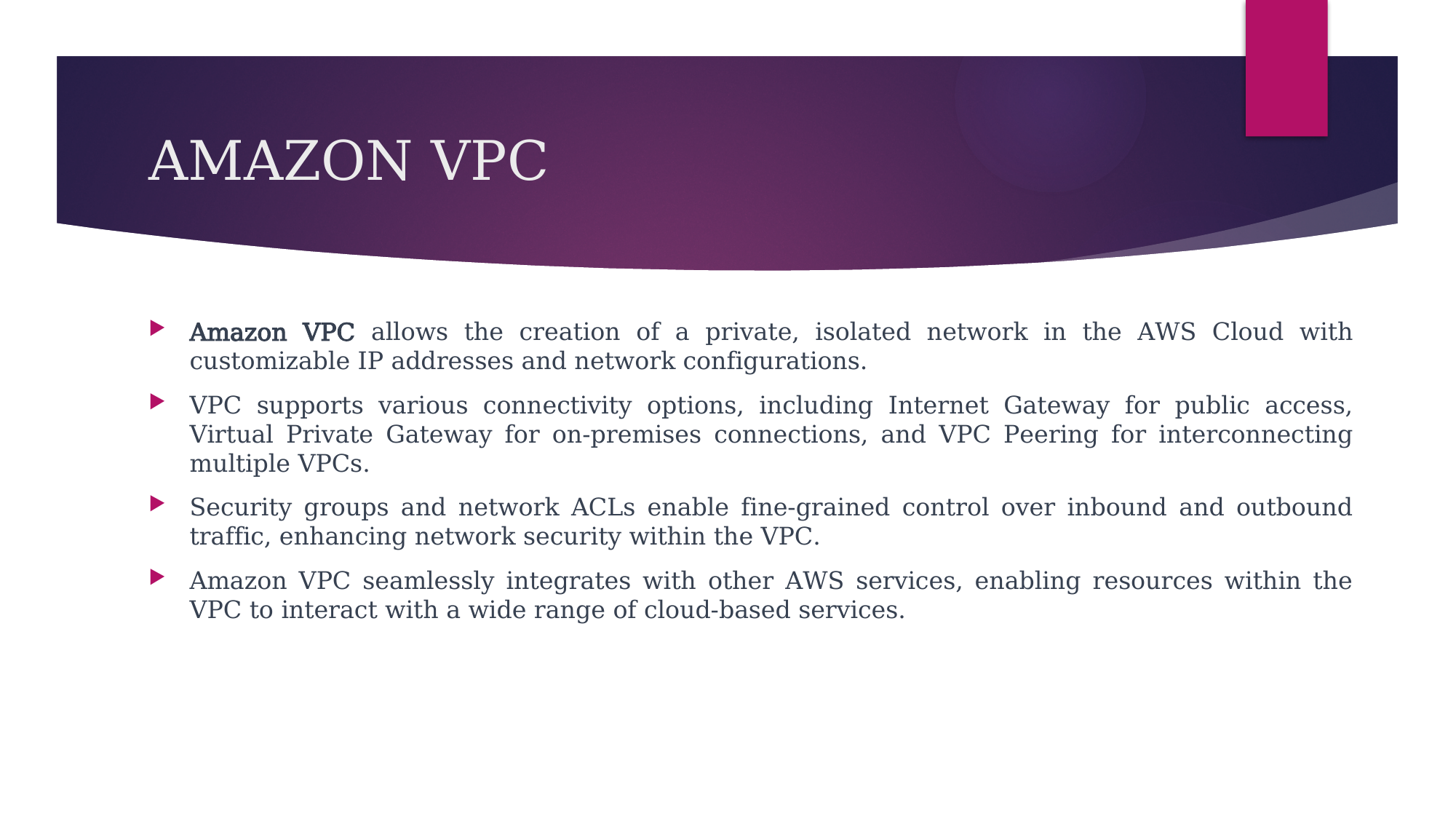

# AMAZON VPC
Amazon VPC allows the creation of a private, isolated network in the AWS Cloud with customizable IP addresses and network configurations.
VPC supports various connectivity options, including Internet Gateway for public access, Virtual Private Gateway for on-premises connections, and VPC Peering for interconnecting multiple VPCs.
Security groups and network ACLs enable fine-grained control over inbound and outbound traffic, enhancing network security within the VPC.
Amazon VPC seamlessly integrates with other AWS services, enabling resources within the VPC to interact with a wide range of cloud-based services.